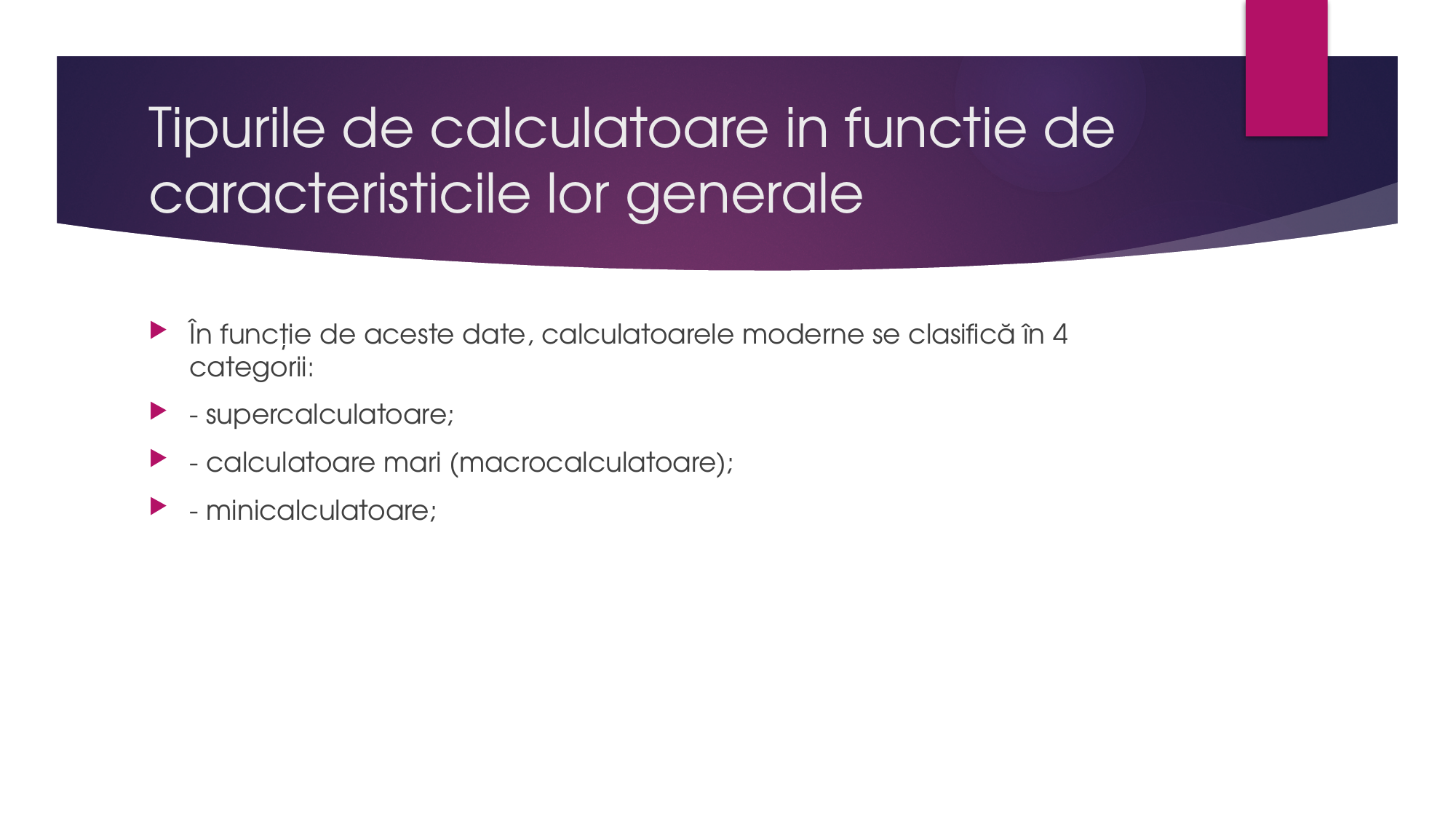

# Tipurile de calculatoare in functie de caracteristicile lor generale
În funcție de aceste date, calculatoarele moderne se clasifică în 4 categorii:
- supercalculatoare;
- calculatoare mari (macrocalculatoare);
- minicalculatoare;